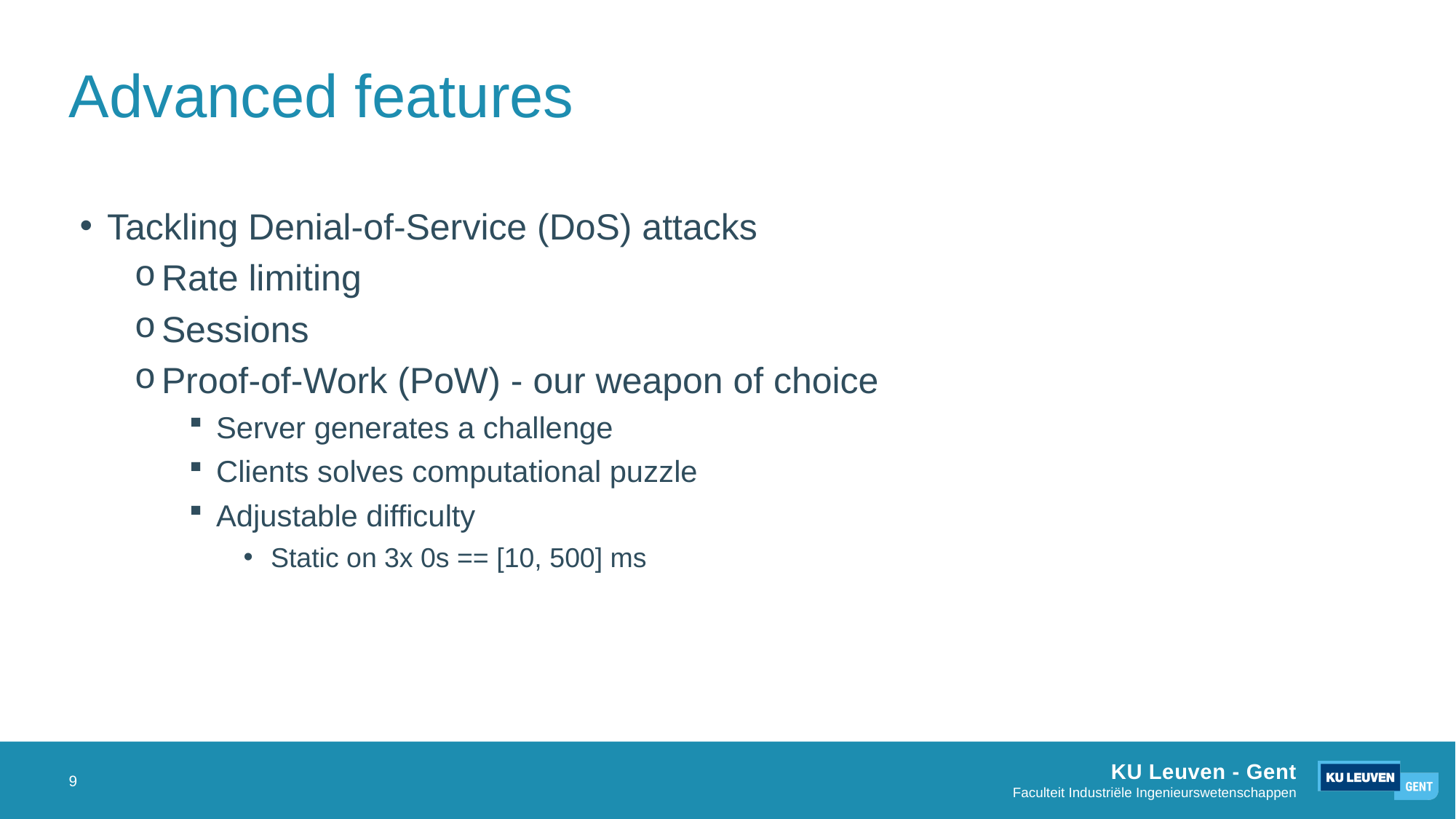

# Advanced features
Tackling Denial-of-Service (DoS) attacks
Rate limiting
Sessions
Proof-of-Work (PoW) - our weapon of choice
Server generates a challenge
Clients solves computational puzzle
Adjustable difficulty
Static on 3x 0s == [10, 500] ms

9